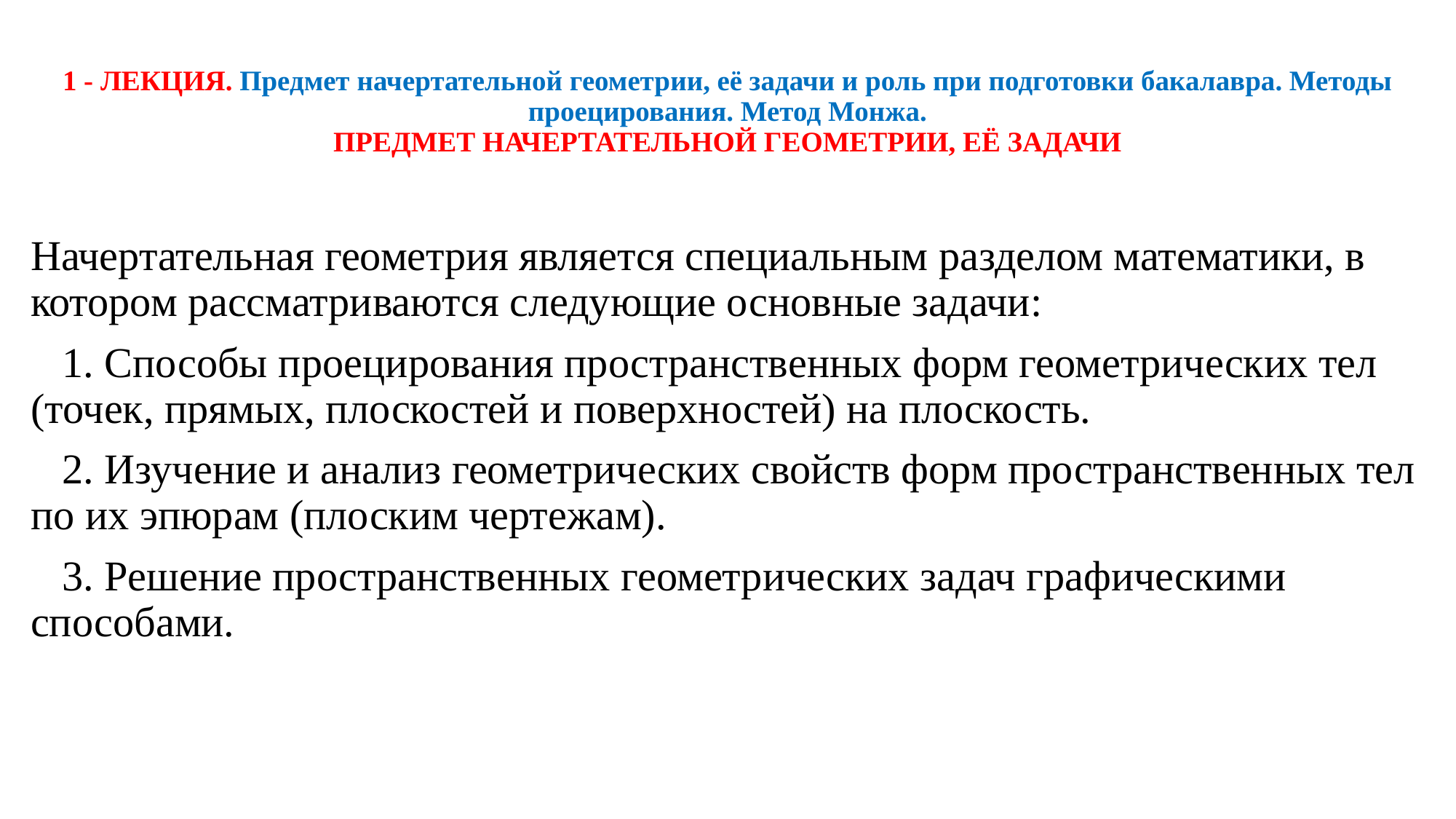

# 1 - ЛЕКЦИЯ. Предмет начертательной геометрии, её задачи и роль при подготовки бакалавра. Методы проецирования. Метод Монжа. ПРЕДМЕТ НАЧЕРТАТЕЛЬНОЙ ГЕОМЕТРИИ, ЕЁ ЗАДАЧИ
Начертательная геометрия является специальным разделом математики, в котором рассматриваются следующие основные задачи:
   1. Способы проецирования пространственных форм геометрических тел (точек, прямых, плоскостей и поверхностей) на плоскость.
   2. Изучение и анализ геометрических свойств форм пространственных тел по их эпюрам (плоским чертежам).
   3. Решение пространственных геометрических задач графическими способами.